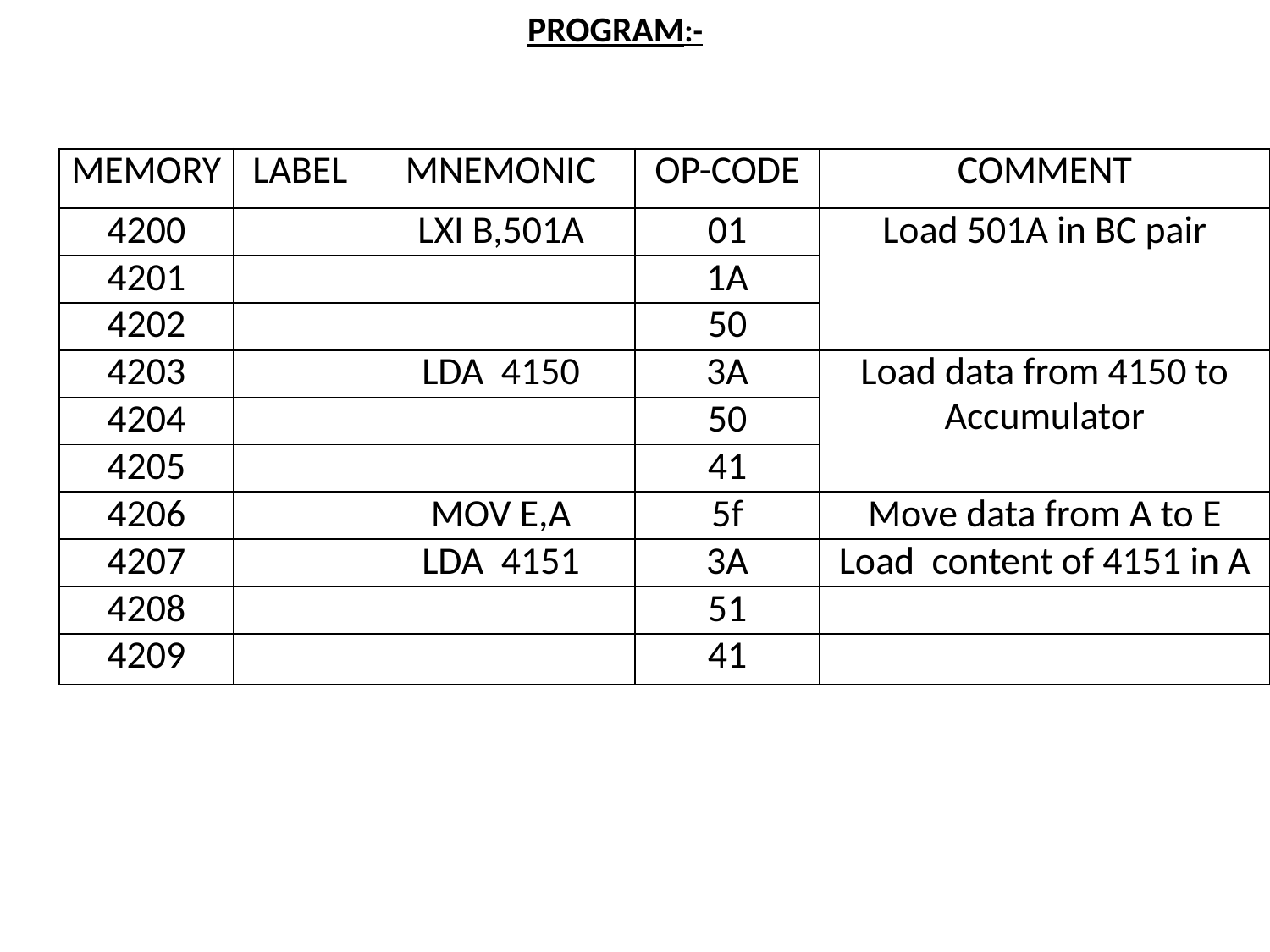

PROGRAM:-
| MEMORY | LABEL | MNEMONIC | OP-CODE | COMMENT |
| --- | --- | --- | --- | --- |
| 4200 |  | LXI B,501A | 01 | Load 501A in BC pair |
| 4201 |  |  | 1A |  |
| 4202 |  |  | 50 |  |
| 4203 |  | LDA 4150 | 3A | Load data from 4150 to Accumulator |
| 4204 |  |  | 50 |  |
| 4205 |  |  | 41 |  |
| 4206 |  | MOV E,A | 5f | Move data from A to E |
| 4207 |  | LDA 4151 | 3A | Load content of 4151 in A |
| 4208 |  |  | 51 |  |
| 4209 |  |  | 41 |  |